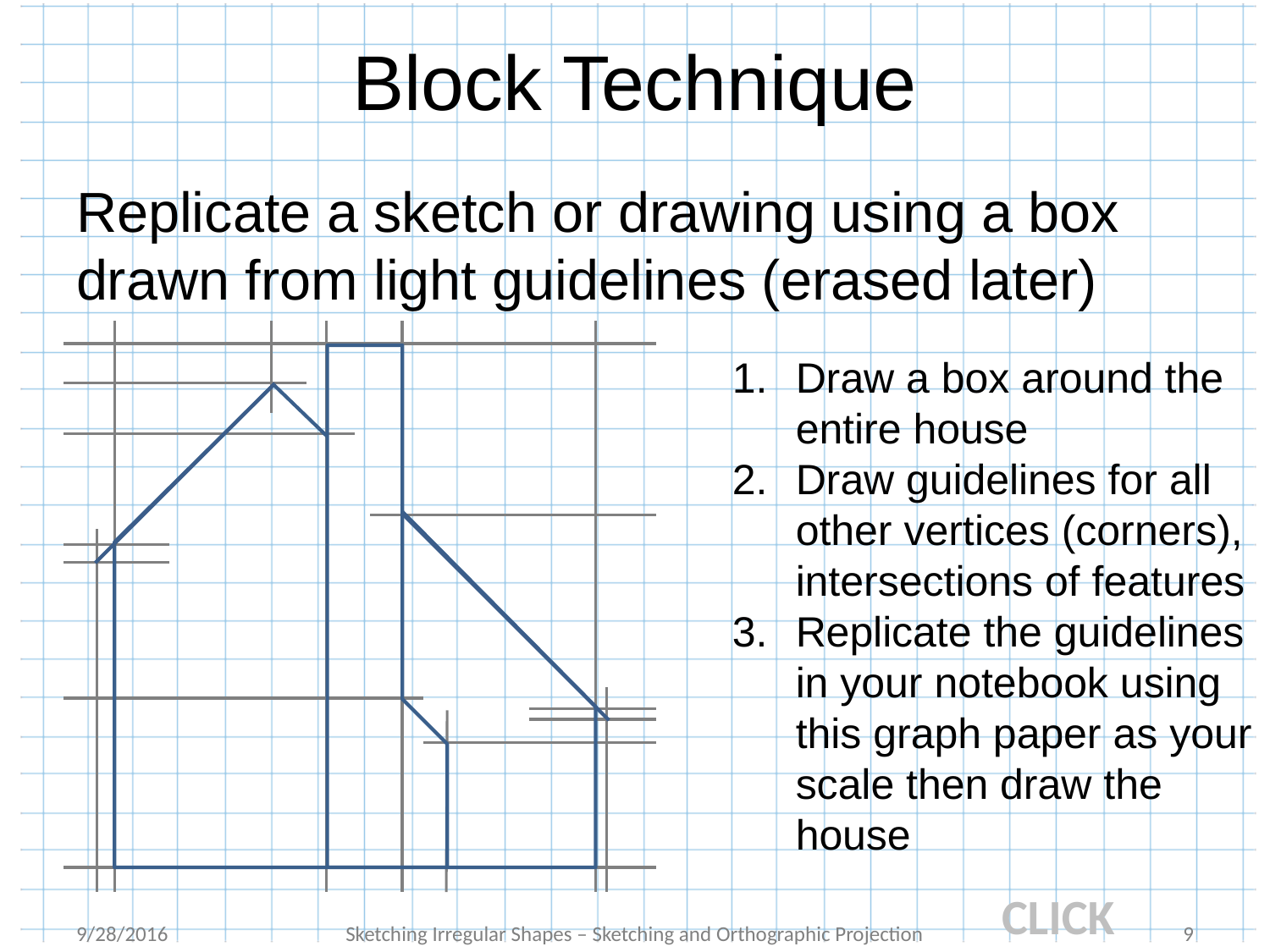

# Block Technique
Replicate a sketch or drawing using a box drawn from light guidelines (erased later)
Draw a box around the entire house
Draw guidelines for all other vertices (corners), intersections of features
Replicate the guidelines in your notebook using this graph paper as your scale then draw the house

CLICK
9/28/2016
Sketching Irregular Shapes – Sketching and Orthographic Projection
9